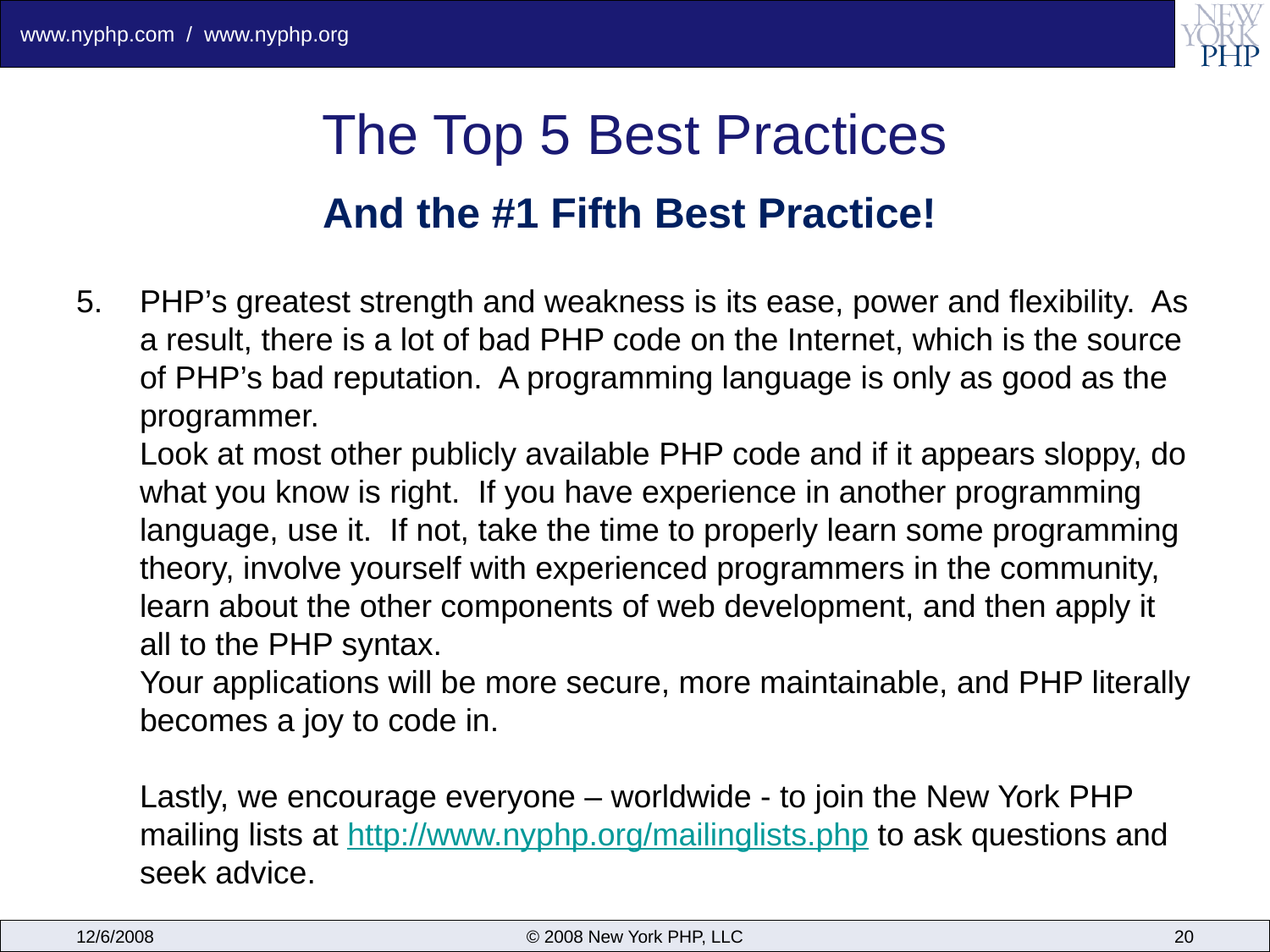

# The Top 5 Best Practices
And the #1 Fifth Best Practice!
PHP’s greatest strength and weakness is its ease, power and flexibility.  As a result, there is a lot of bad PHP code on the Internet, which is the source of PHP’s bad reputation.  A programming language is only as good as the programmer.
Look at most other publicly available PHP code and if it appears sloppy, do what you know is right.  If you have experience in another programming language, use it.  If not, take the time to properly learn some programming theory, involve yourself with experienced programmers in the community, learn about the other components of web development, and then apply it all to the PHP syntax.
Your applications will be more secure, more maintainable, and PHP literally becomes a joy to code in.
Lastly, we encourage everyone – worldwide - to join the New York PHP mailing lists at http://www.nyphp.org/mailinglists.php to ask questions and seek advice.
12/6/2008
© 2008 New York PHP, LLC
20